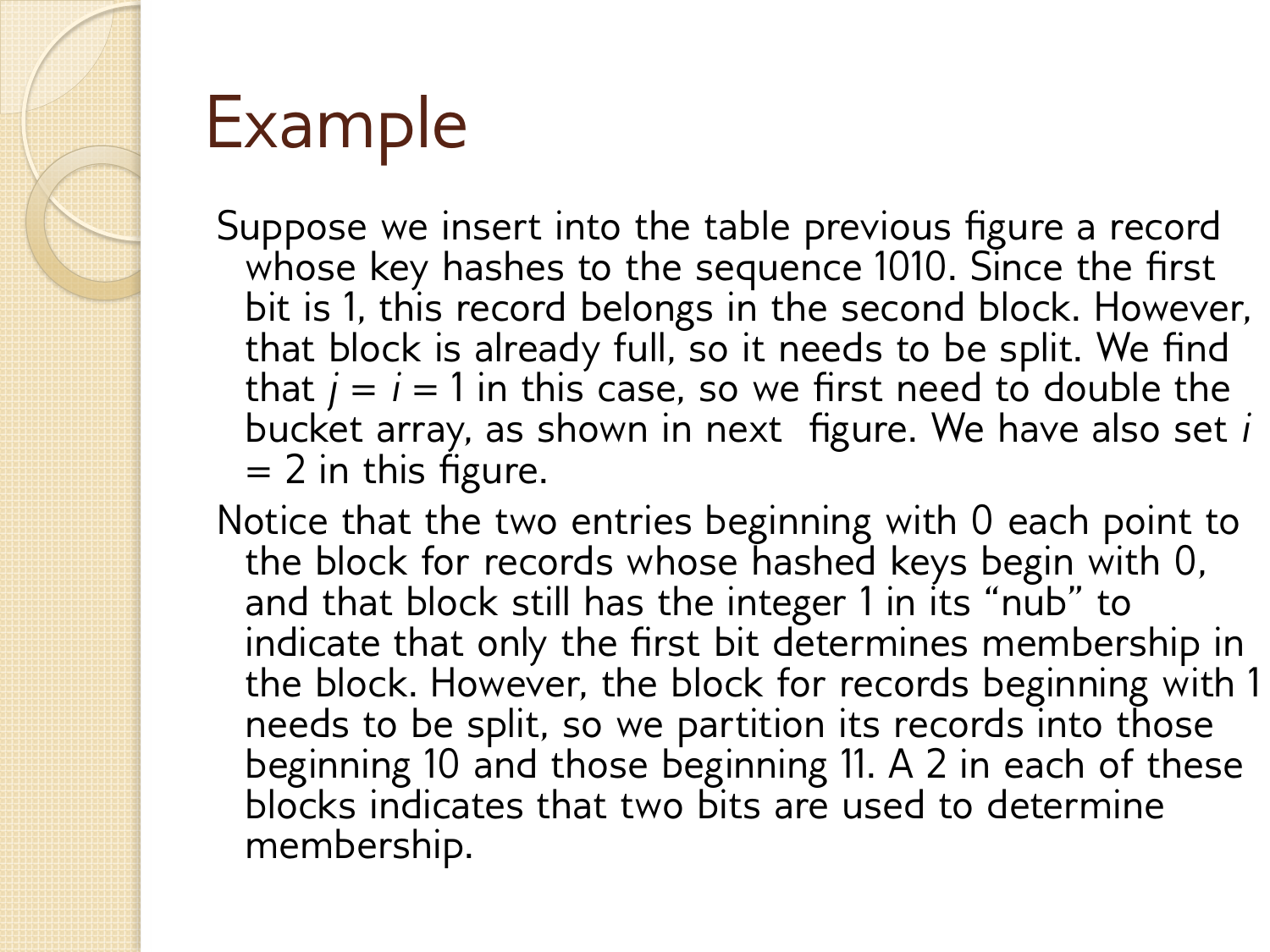

# Example
Suppose we insert into the table previous figure a record whose key hashes to the sequence 1010. Since the first bit is 1, this record belongs in the second block. However, that block is already full, so it needs to be split. We find that j = i = 1 in this case, so we first need to double the bucket array, as shown in next  figure. We have also set i = 2 in this figure.
Notice that the two entries beginning with 0 each point to the block for records whose hashed keys begin with 0, and that block still has the integer 1 in its “nub” to indicate that only the first bit determines membership in the block. However, the block for records beginning with 1 needs to be split, so we partition its records into those beginning 10 and those beginning 11. A 2 in each of these blocks indicates that two bits are used to determine membership.